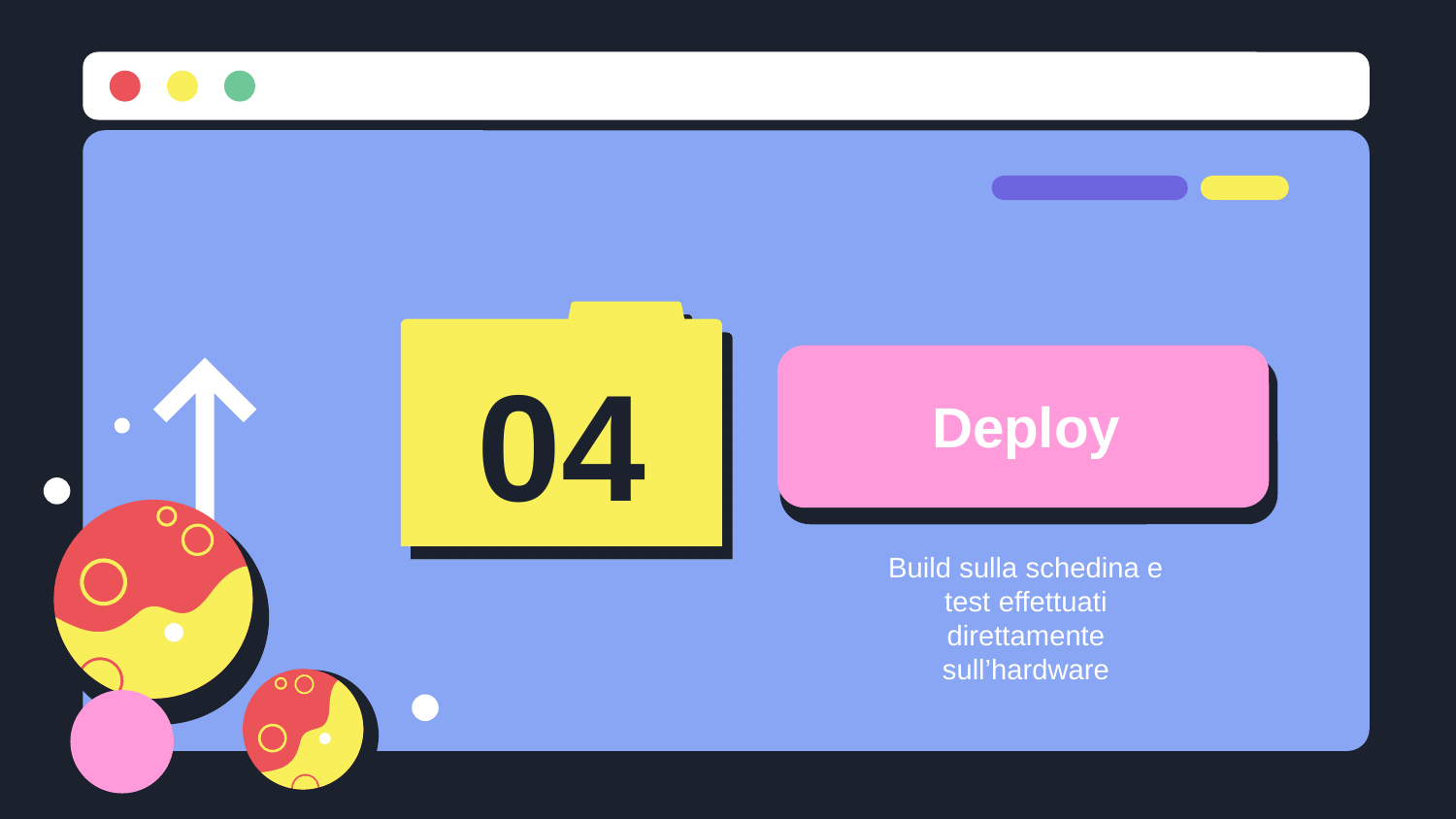

# Deploy
04

Build sulla schedina e test effettuati direttamente sull’hardware